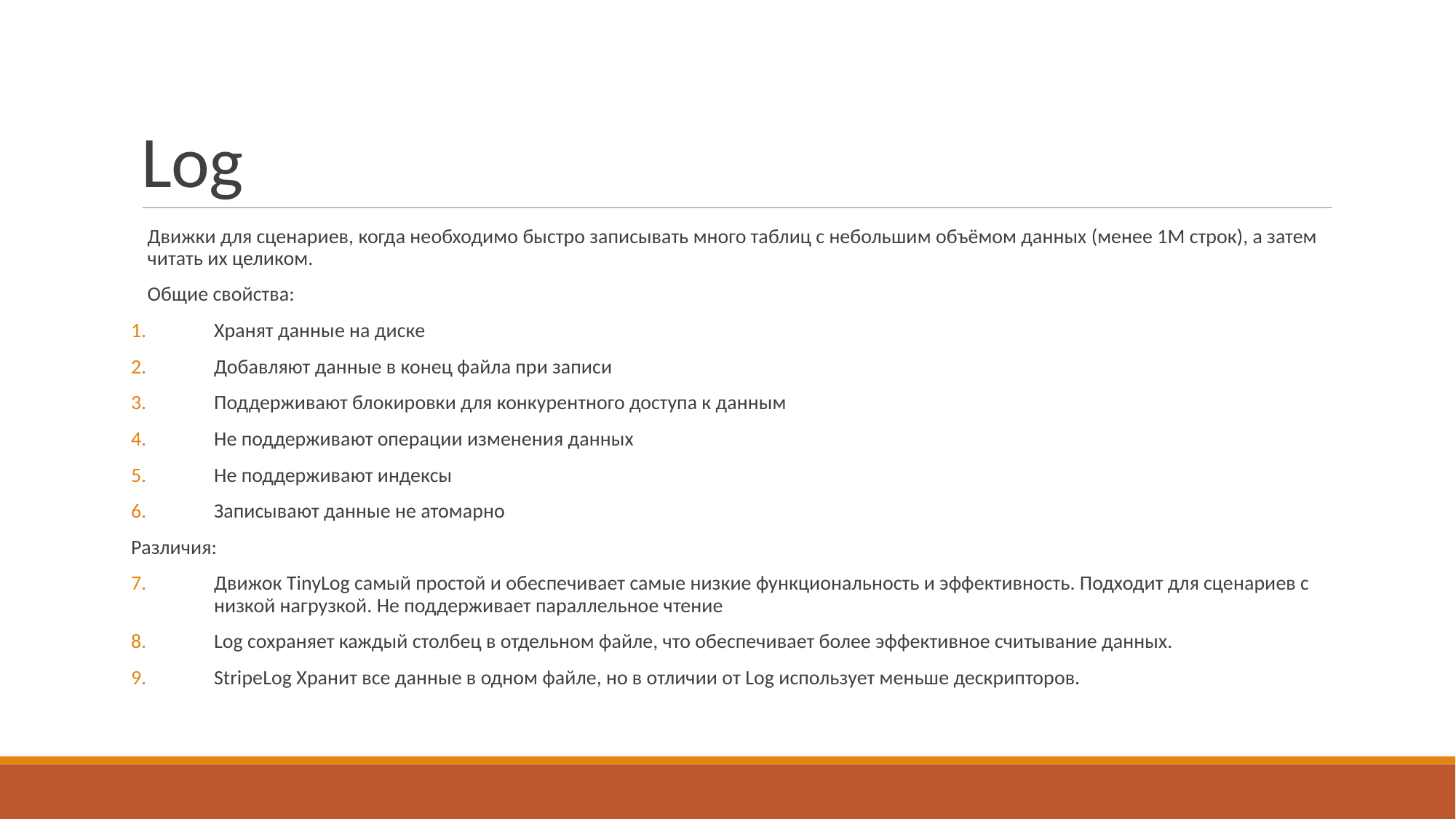

Log
Движки для сценариев, когда необходимо быстро записывать много таблиц с небольшим объёмом данных (менее 1М строк), а затем читать их целиком.
Общие свойства:
Хранят данные на диске
Добавляют данные в конец файла при записи
Поддерживают блокировки для конкурентного доступа к данным
Не поддерживают операции изменения данных
Не поддерживают индексы
Записывают данные не атомарно
Различия:
Движок TinyLog самый простой и обеспечивает самые низкие функциональность и эффективность. Подходит для сценариев с низкой нагрузкой. Не поддерживает параллельное чтение
Log сохраняет каждый столбец в отдельном файле, что обеспечивает более эффективное считывание данных.
StripeLog Хранит все данные в одном файле, но в отличии от Log использует меньше дескрипторов.